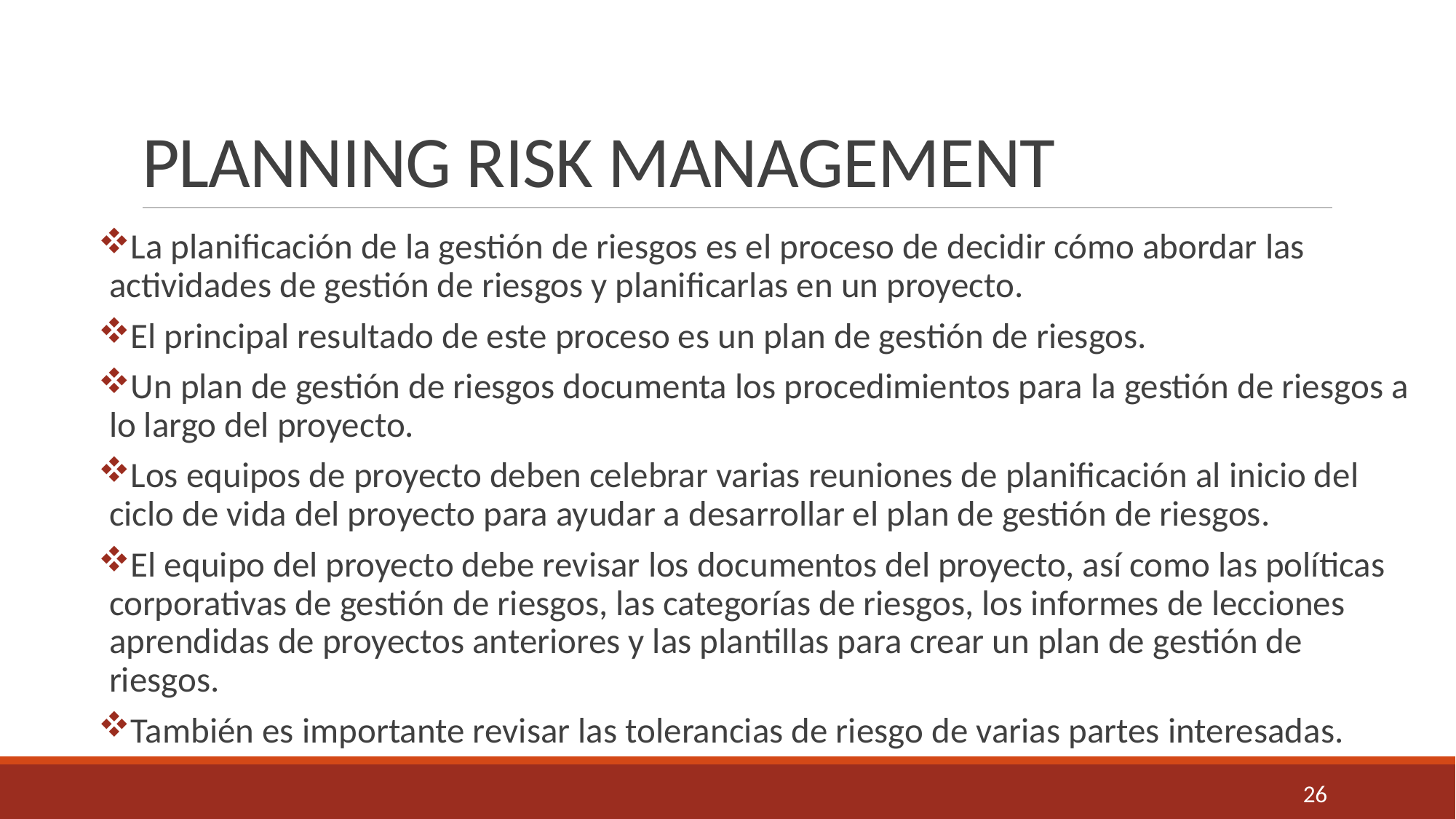

# PLANNING RISK MANAGEMENT
La planificación de la gestión de riesgos es el proceso de decidir cómo abordar las actividades de gestión de riesgos y planificarlas en un proyecto.
El principal resultado de este proceso es un plan de gestión de riesgos.
Un plan de gestión de riesgos documenta los procedimientos para la gestión de riesgos a lo largo del proyecto.
Los equipos de proyecto deben celebrar varias reuniones de planificación al inicio del ciclo de vida del proyecto para ayudar a desarrollar el plan de gestión de riesgos.
El equipo del proyecto debe revisar los documentos del proyecto, así como las políticas corporativas de gestión de riesgos, las categorías de riesgos, los informes de lecciones aprendidas de proyectos anteriores y las plantillas para crear un plan de gestión de riesgos.
También es importante revisar las tolerancias de riesgo de varias partes interesadas.
26